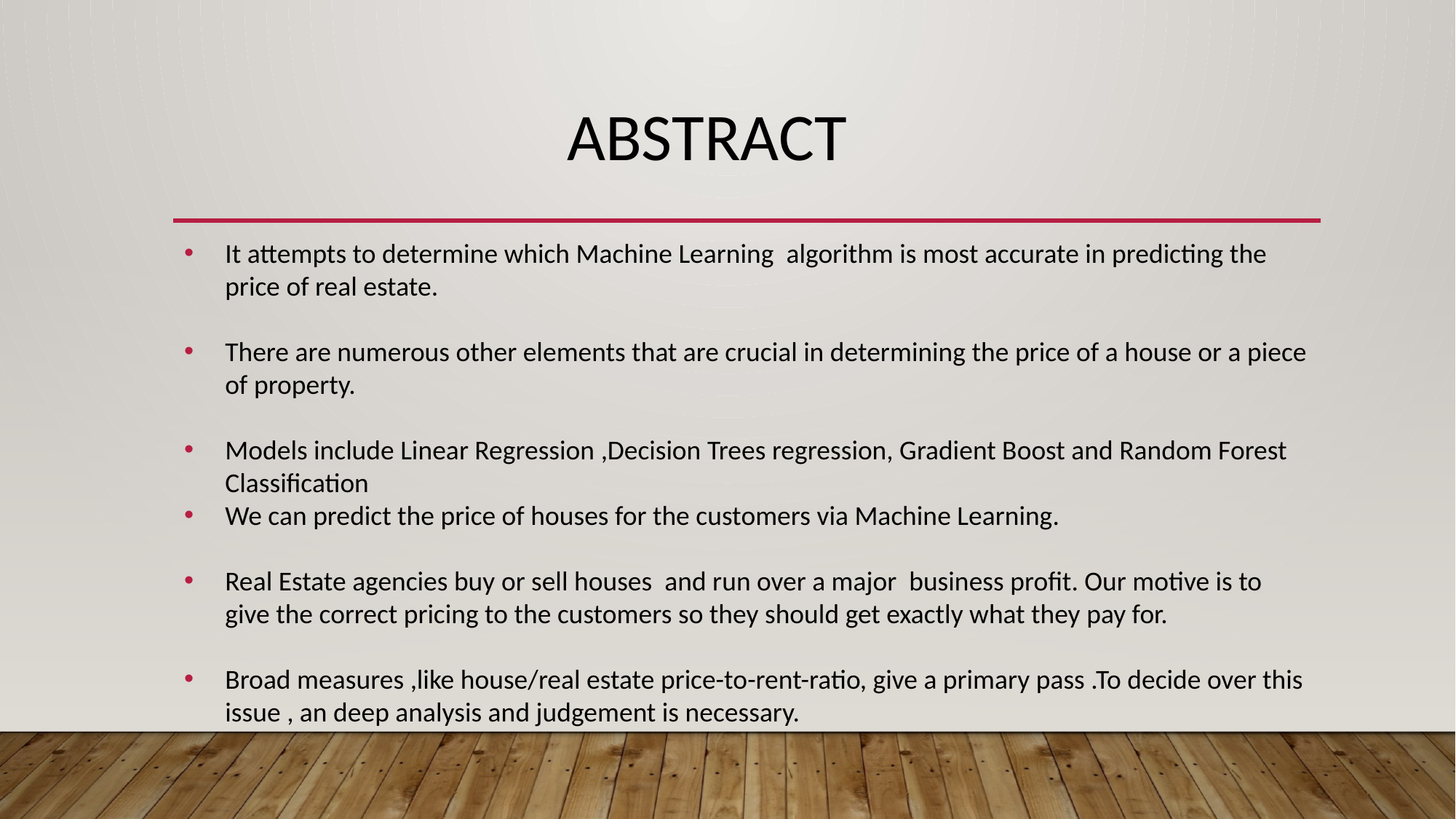

ABSTRACT
It attempts to determine which Machine Learning  algorithm is most accurate in predicting the price of real estate.

There are numerous other elements that are crucial in determining the price of a house or a piece of property.

Models include Linear Regression ,Decision Trees regression, Gradient Boost and Random Forest Classification
We can predict the price of houses for the customers via Machine Learning.

Real Estate agencies buy or sell houses  and run over a major  business profit. Our motive is to give the correct pricing to the customers so they should get exactly what they pay for.

Broad measures ,like house/real estate price-to-rent-ratio, give a primary pass .To decide over this issue , an deep analysis and judgement is necessary.